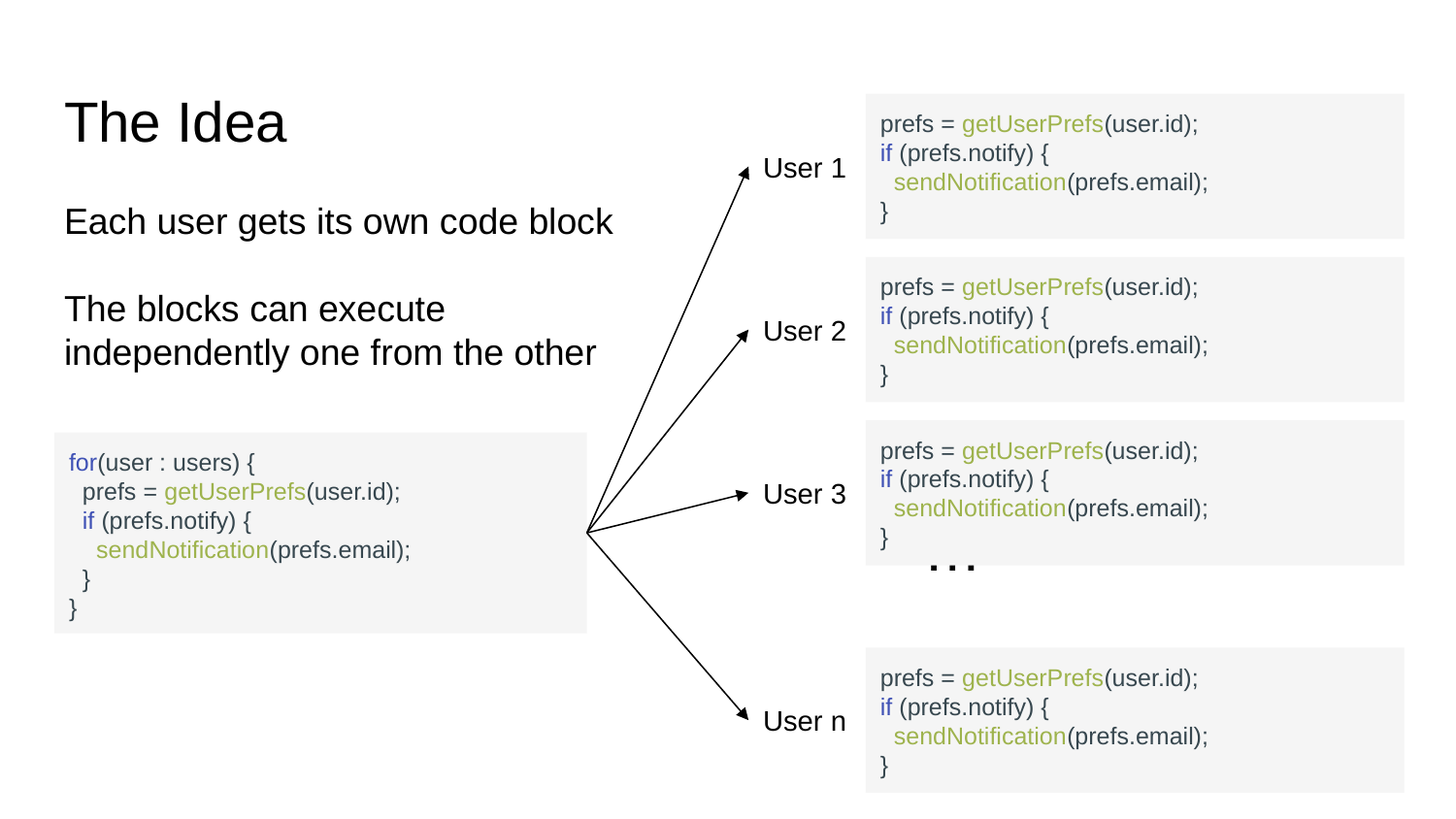

# The Idea
prefs = getUserPrefs(user.id);
if (prefs.notify) {
  sendNotification(prefs.email);
}

User 1
Each user gets its own code block

The blocks can execute independently one from the other
prefs = getUserPrefs(user.id);
if (prefs.notify) {
  sendNotification(prefs.email);
}
User 2
prefs = getUserPrefs(user.id);
if (prefs.notify) {
  sendNotification(prefs.email);
}
for(user : users) {
  prefs = getUserPrefs(user.id);
  if (prefs.notify) {
    sendNotification(prefs.email);
  }
}

User 3
…
prefs = getUserPrefs(user.id);
if (prefs.notify) {
  sendNotification(prefs.email);
}
User n